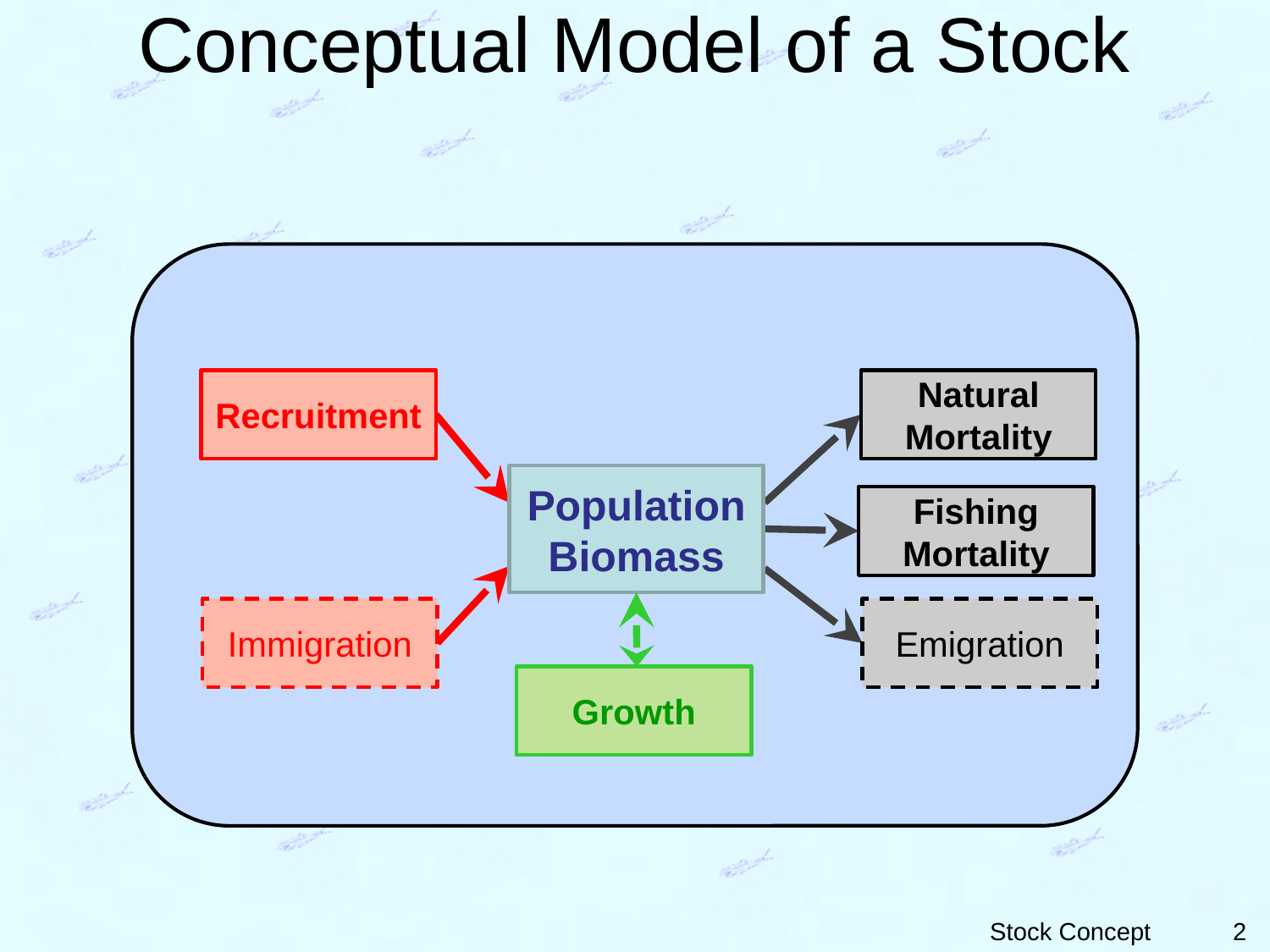

# Conceptual Model of a Stock

Recruitment
Natural Mortality
Population
Numbers
Population
Biomass
Fishing Mortality
Immigration
Emigration
Growth
2
Stock Concept